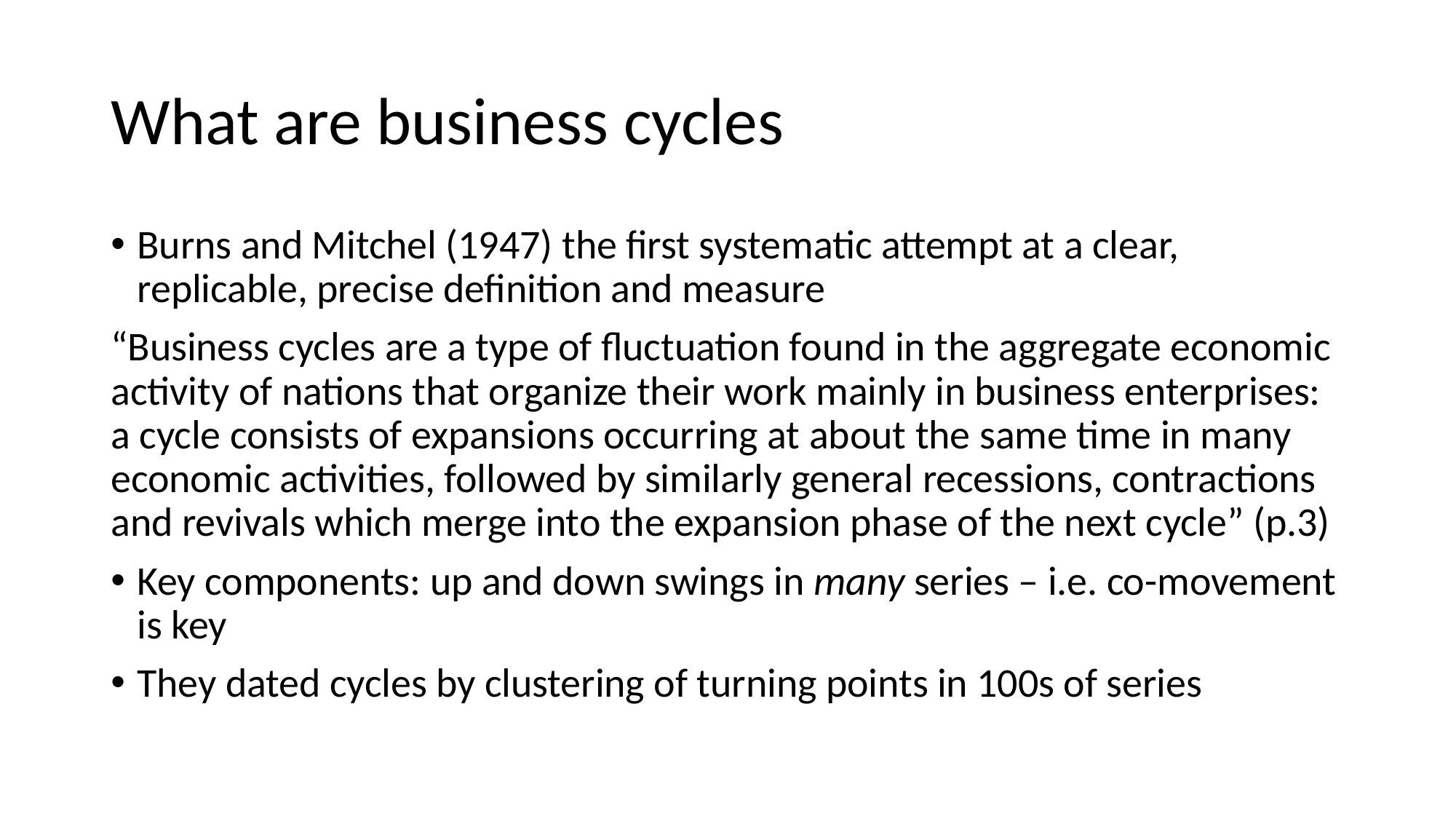

# What are business cycles
Burns and Mitchel (1947) the first systematic attempt at a clear, replicable, precise definition and measure
“Business cycles are a type of fluctuation found in the aggregate economic activity of nations that organize their work mainly in business enterprises: a cycle consists of expansions occurring at about the same time in many economic activities, followed by similarly general recessions, contractions and revivals which merge into the expansion phase of the next cycle” (p.3)
Key components: up and down swings in many series – i.e. co-movement is key
They dated cycles by clustering of turning points in 100s of series